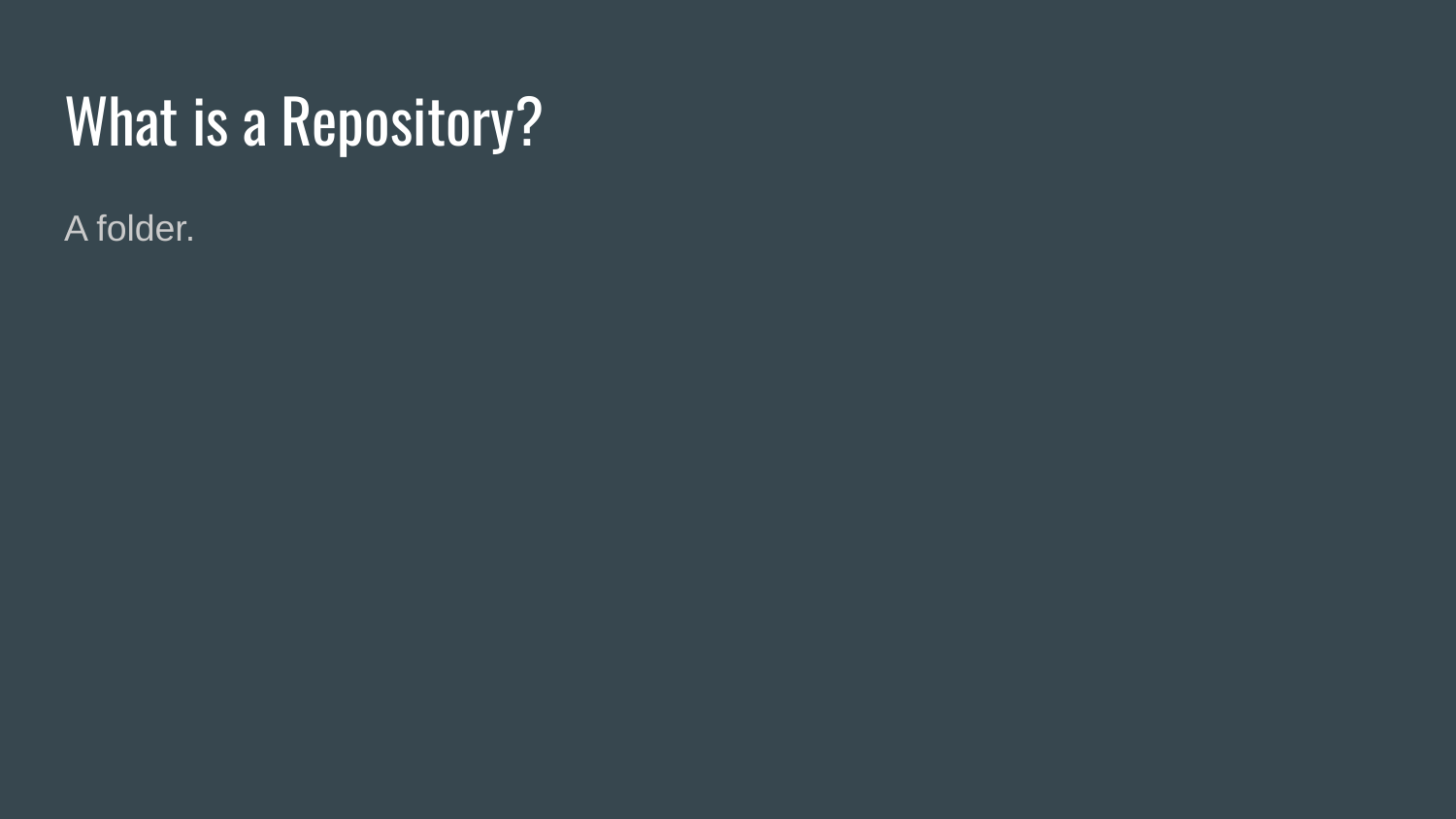

# What is a Repository?
A folder.